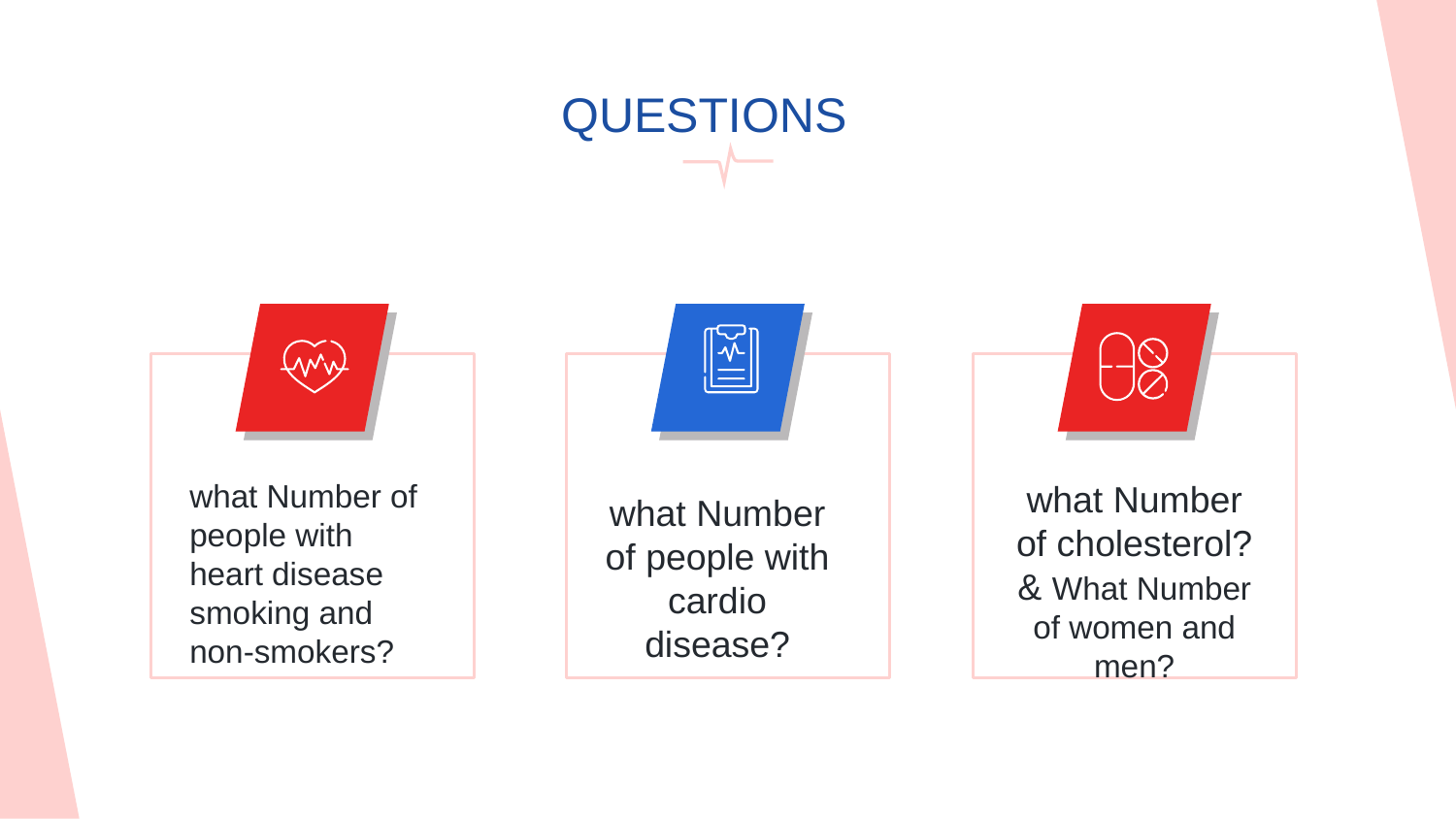

QUESTIONS

what Number of people with heart disease smoking and non-smokers?
what Number of cholesterol? & What Number of women and men?

what Number of people with cardio disease?